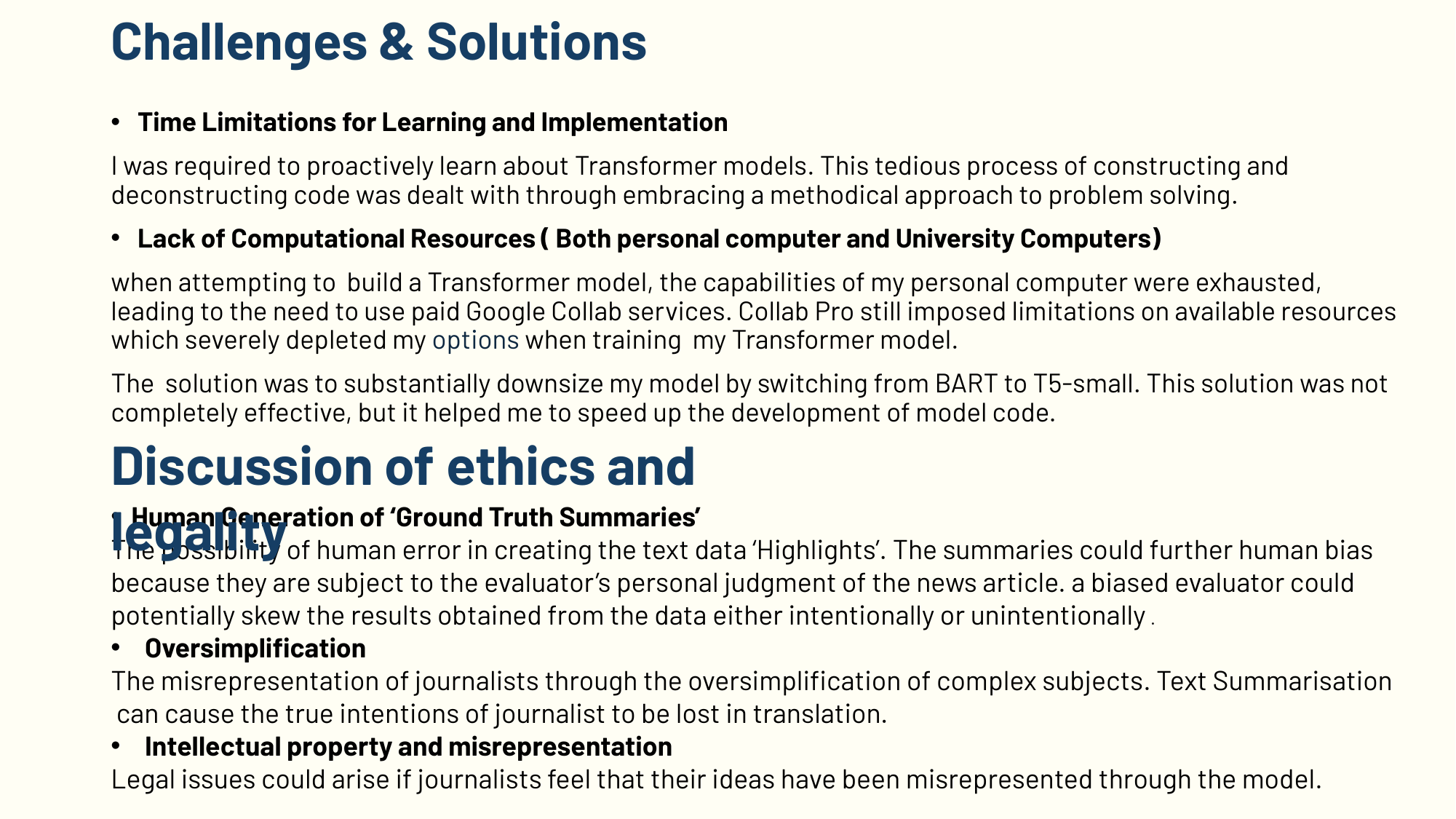

# Challenges & Solutions
Time Limitations for Learning and Implementation
I was required to proactively learn about Transformer models. This tedious process of constructing and deconstructing code was dealt with through embracing a methodical approach to problem solving.
Lack of Computational Resources ( Both personal computer and University Computers)
when attempting to  build a Transformer model, the capabilities of my personal computer were exhausted, leading to the need to use paid Google Collab services. Collab Pro still imposed limitations on available resources which severely depleted my options when training  my Transformer model.
The  solution was to substantially downsize my model by switching from BART to T5-small. This solution was not completely effective, but it helped me to speed up the development of model code.

Discussion of ethics and legality
Human Generation of ‘Ground Truth Summaries’
The possibility of human error in creating the text data ‘Highlights’. The summaries could further human bias because they are subject to the evaluator’s personal judgment of the news article. a biased evaluator could potentially skew the results obtained from the data either intentionally or unintentionally .
Oversimplification
The misrepresentation of journalists through the oversimplification of complex subjects. Text Summarisation  can cause the true intentions of journalist to be lost in translation.
Intellectual property and misrepresentation
Legal issues could arise if journalists feel that their ideas have been misrepresented through the model.